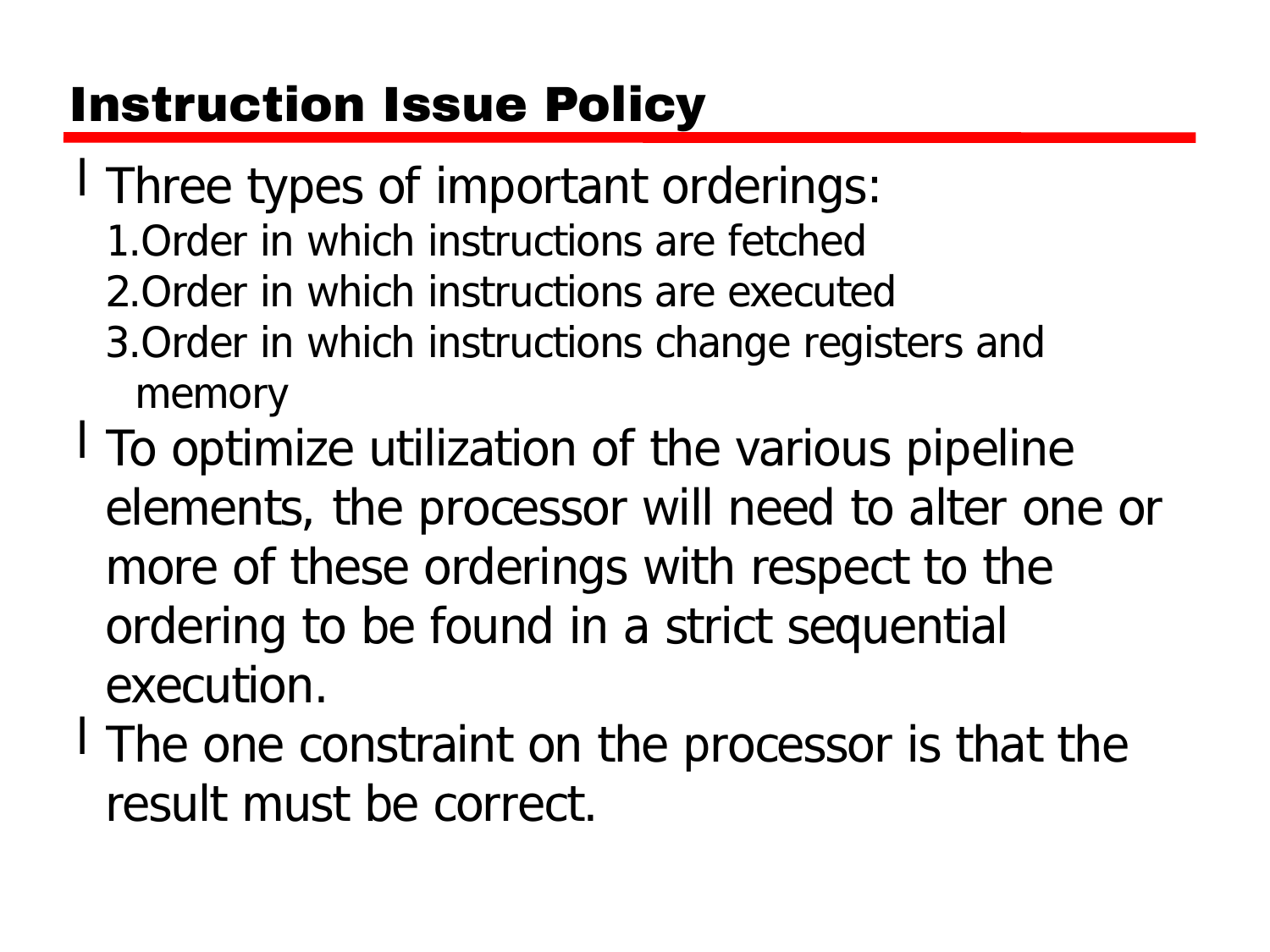

Instruction Issue Policy
Three types of important orderings:
Order in which instructions are fetched
Order in which instructions are executed
Order in which instructions change registers and memory
To optimize utilization of the various pipeline elements, the processor will need to alter one or more of these orderings with respect to the ordering to be found in a strict sequential execution.
The one constraint on the processor is that the result must be correct.